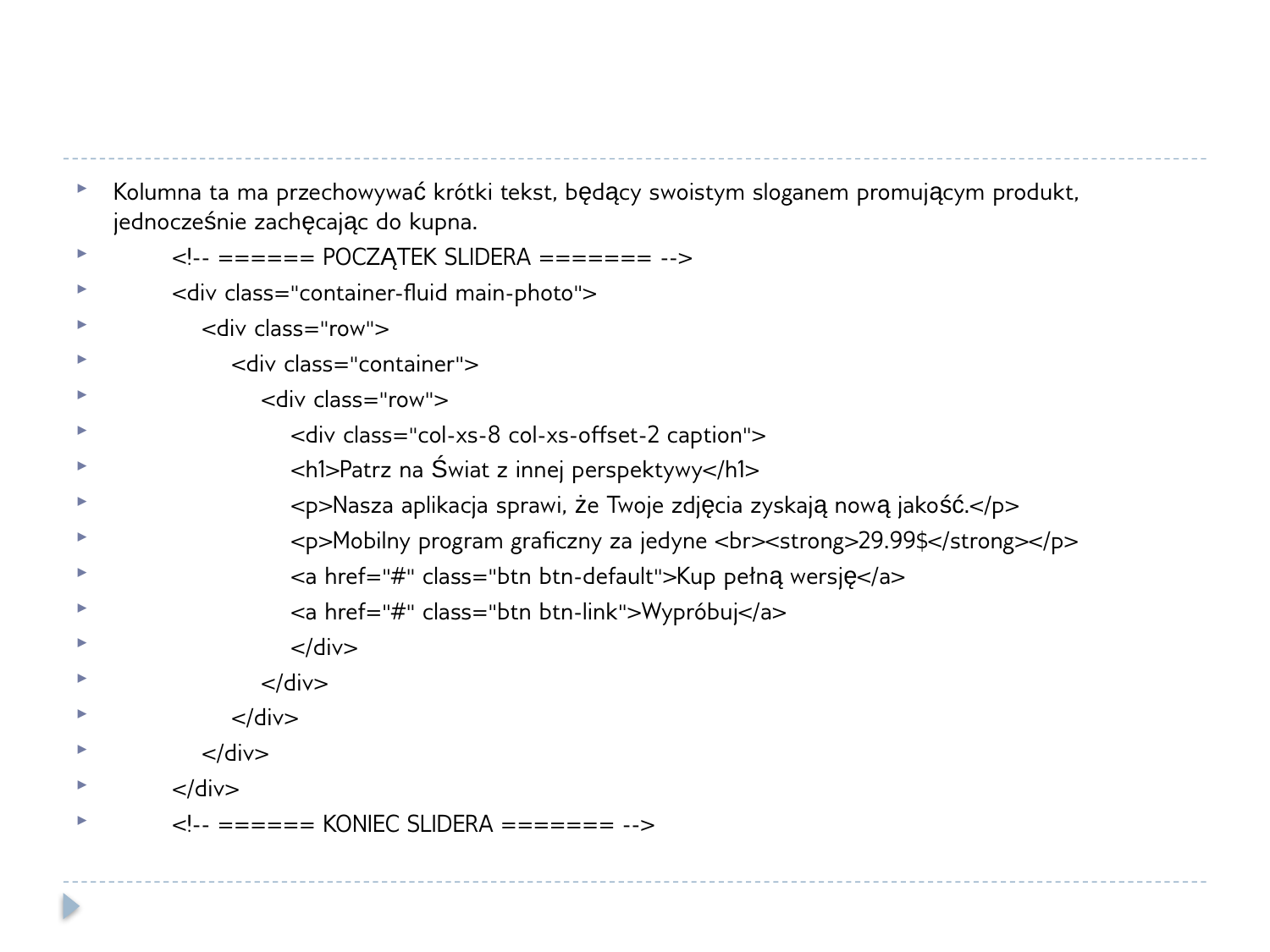

#
Kolumna ta ma przechowywać krótki tekst, będący swoistym sloganem promującym produkt, jednocześnie zachęcając do kupna.
        <!-- ====== POCZĄTEK SLIDERA ======= -->
        <div class="container-fluid main-photo">
            <div class="row">
                <div class="container">
                    <div class="row">
                        <div class="col-xs-8 col-xs-offset-2 caption">
                        <h1>Patrz na Świat z innej perspektywy</h1>
                        <p>Nasza aplikacja sprawi, że Twoje zdjęcia zyskają nową jakość.</p>
                        <p>Mobilny program graficzny za jedyne <br><strong>29.99$</strong></p>
                        <a href="#" class="btn btn-default">Kup pełną wersję</a>
                        <a href="#" class="btn btn-link">Wypróbuj</a>
                        </div>
                    </div>
                </div>
            </div>
        </div>
        <!-- ====== KONIEC SLIDERA ======= -->